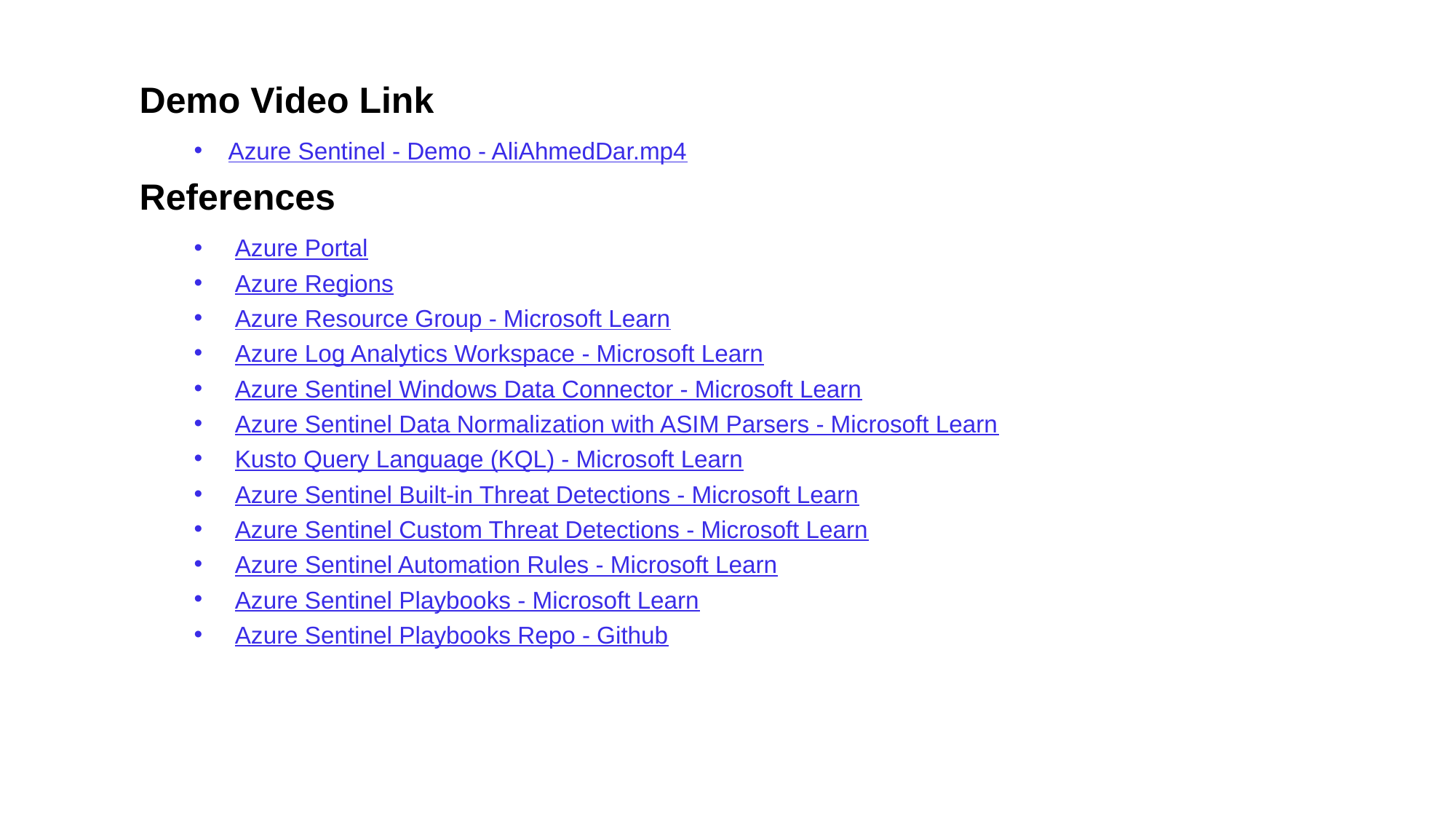

Demo Video Link
Azure Sentinel - Demo - AliAhmedDar.mp4
References
Azure Portal
Azure Regions
Azure Resource Group - Microsoft Learn
Azure Log Analytics Workspace - Microsoft Learn
Azure Sentinel Windows Data Connector - Microsoft Learn
Azure Sentinel Data Normalization with ASIM Parsers - Microsoft Learn
Kusto Query Language (KQL) - Microsoft Learn
Azure Sentinel Built-in Threat Detections - Microsoft Learn
Azure Sentinel Custom Threat Detections - Microsoft Learn
Azure Sentinel Automation Rules - Microsoft Learn
Azure Sentinel Playbooks - Microsoft Learn
Azure Sentinel Playbooks Repo - Github